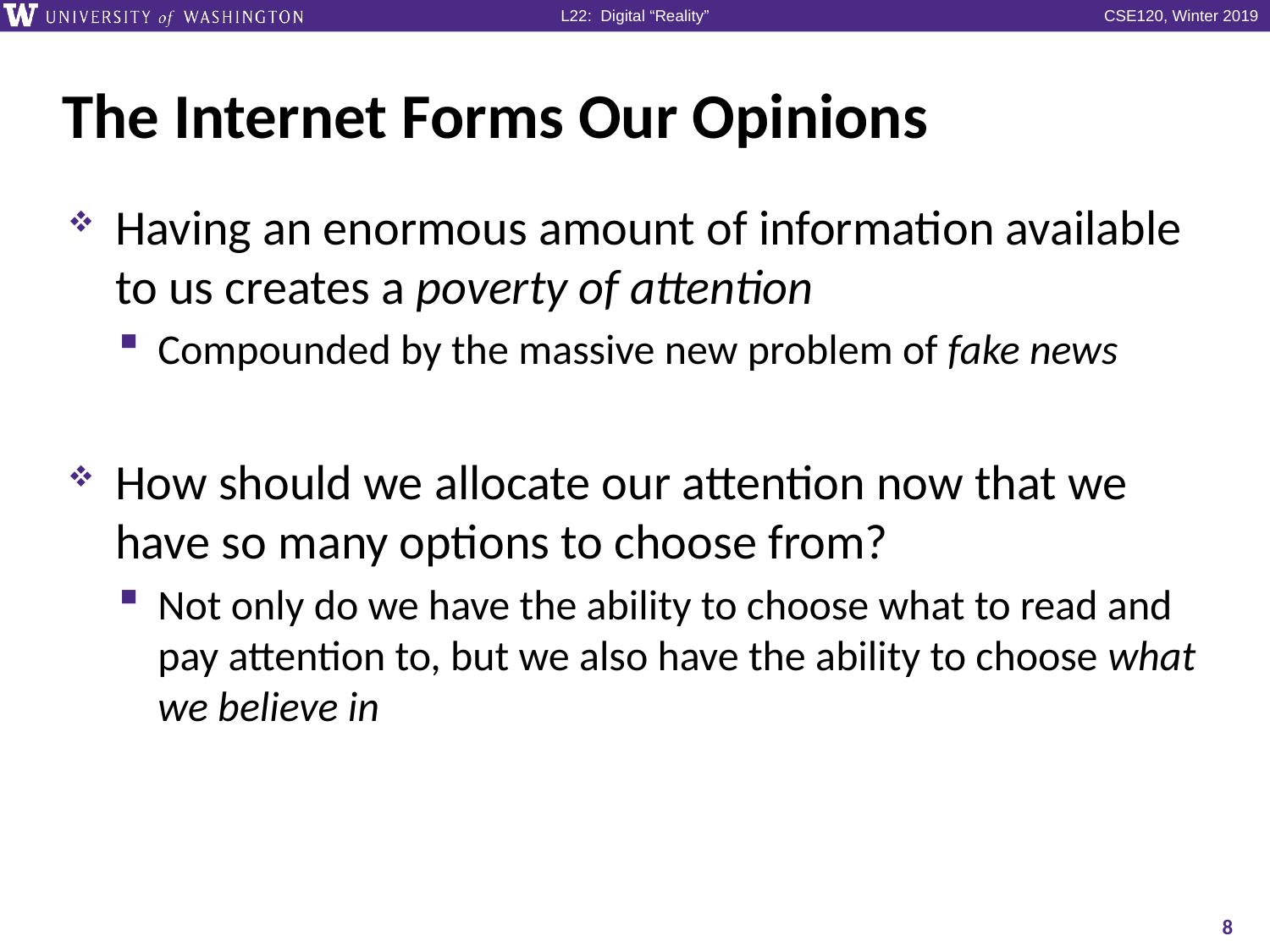

# The Internet Forms Our Opinions
Having an enormous amount of information available to us creates a poverty of attention
Compounded by the massive new problem of fake news

How should we allocate our attention now that we have so many options to choose from?
Not only do we have the ability to choose what to read and pay attention to, but we also have the ability to choose what we believe in
8